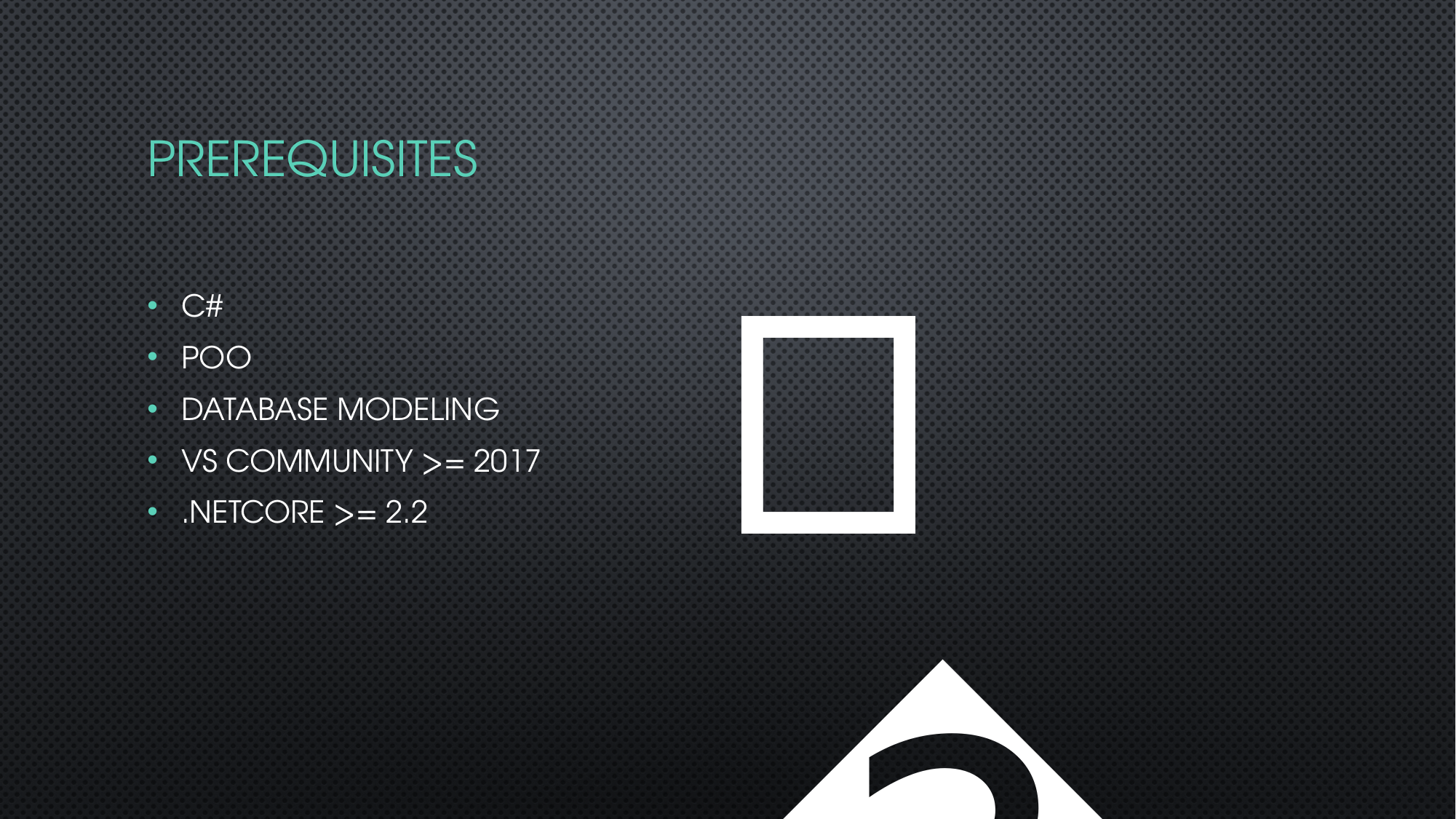

# Prerequisites
😏

C#
POO
Database Modeling
Vs Community >= 2017
.netCore >= 2.2